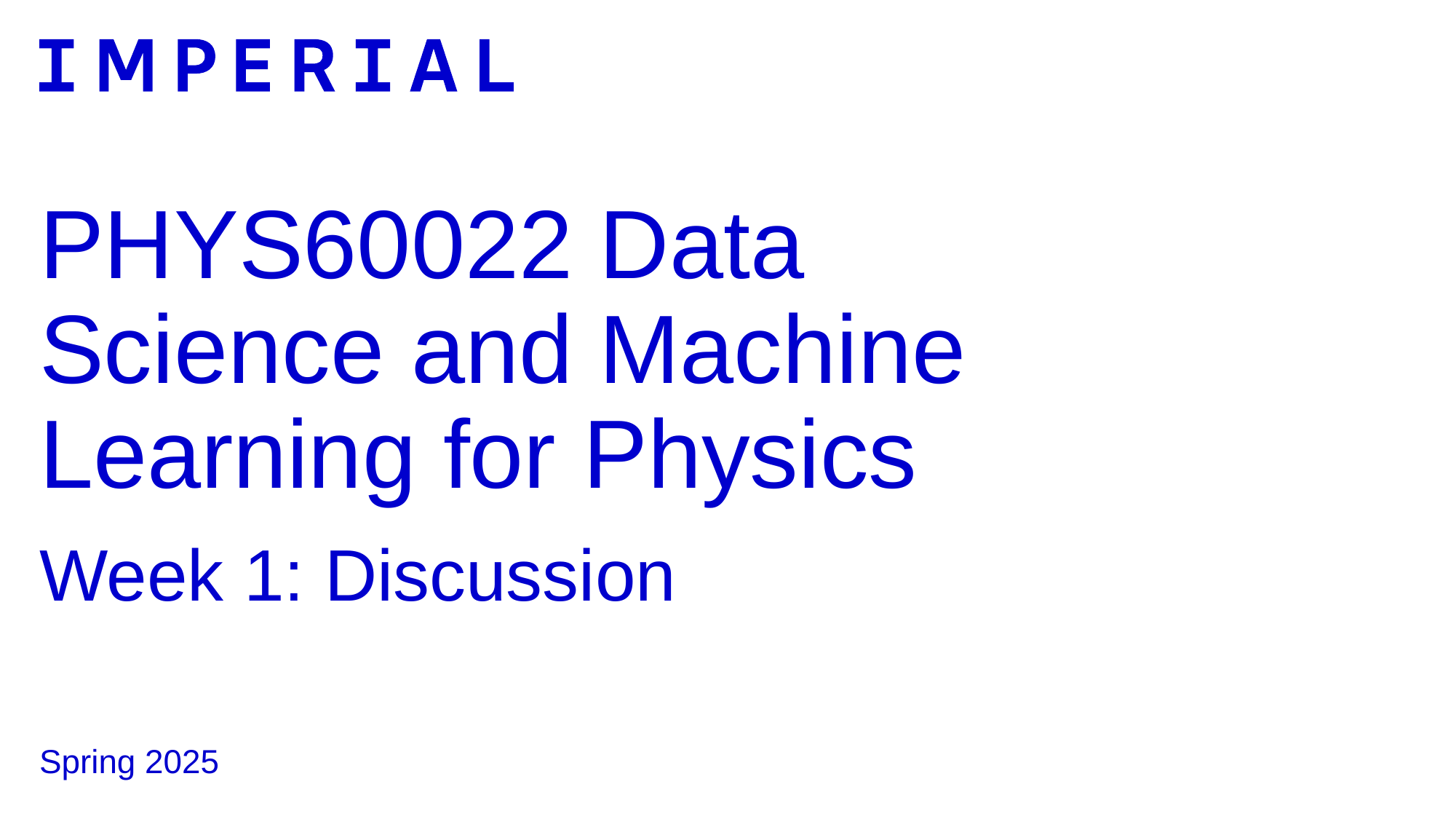

# PHYS60022 Data Science and Machine Learning for Physics
Week 1: Discussion
Spring 2025